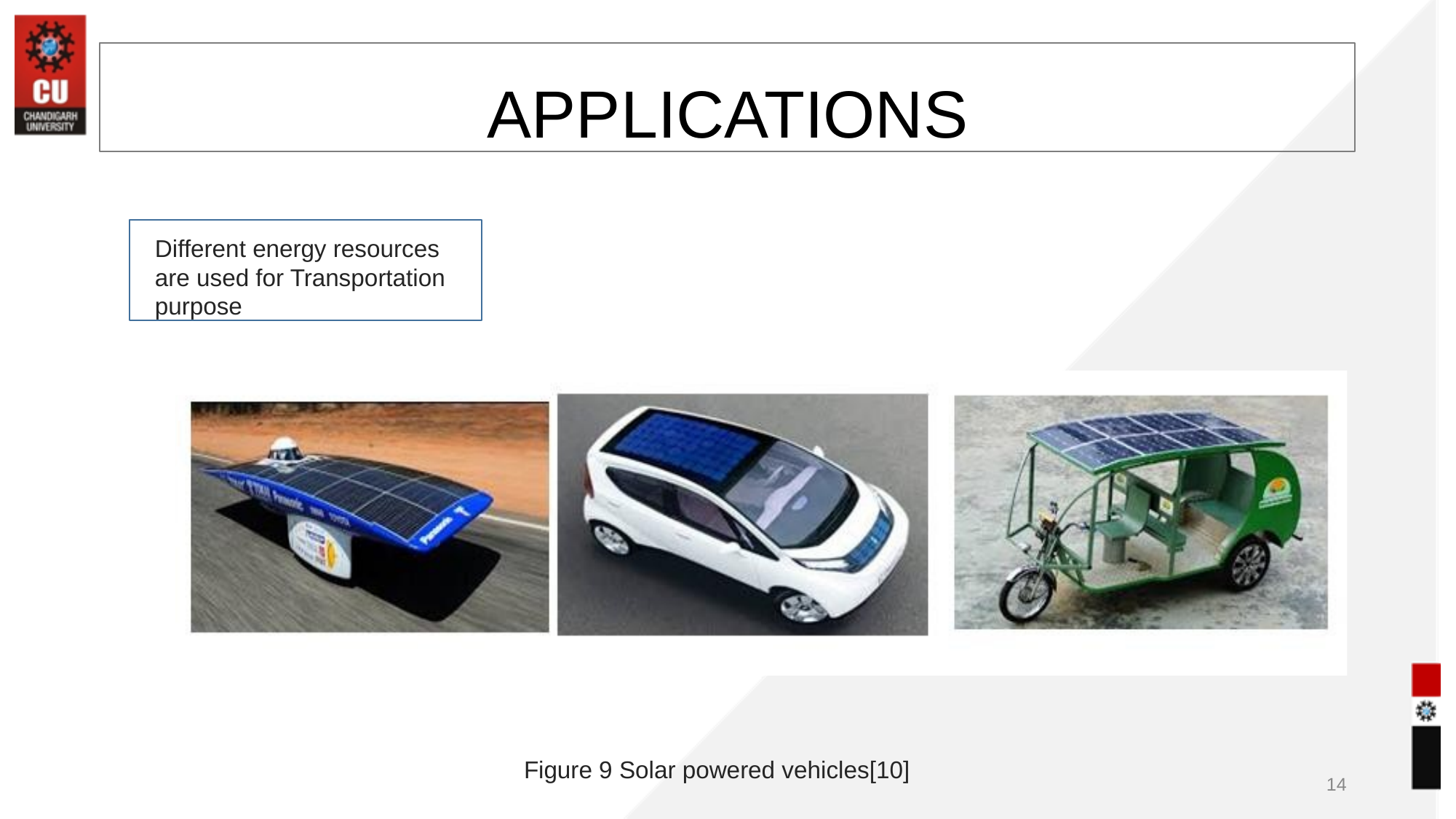

APPLICATIONS
Different energy resources  are used for Transportation  purpose

Figure 9 Solar powered vehicles[10]
14